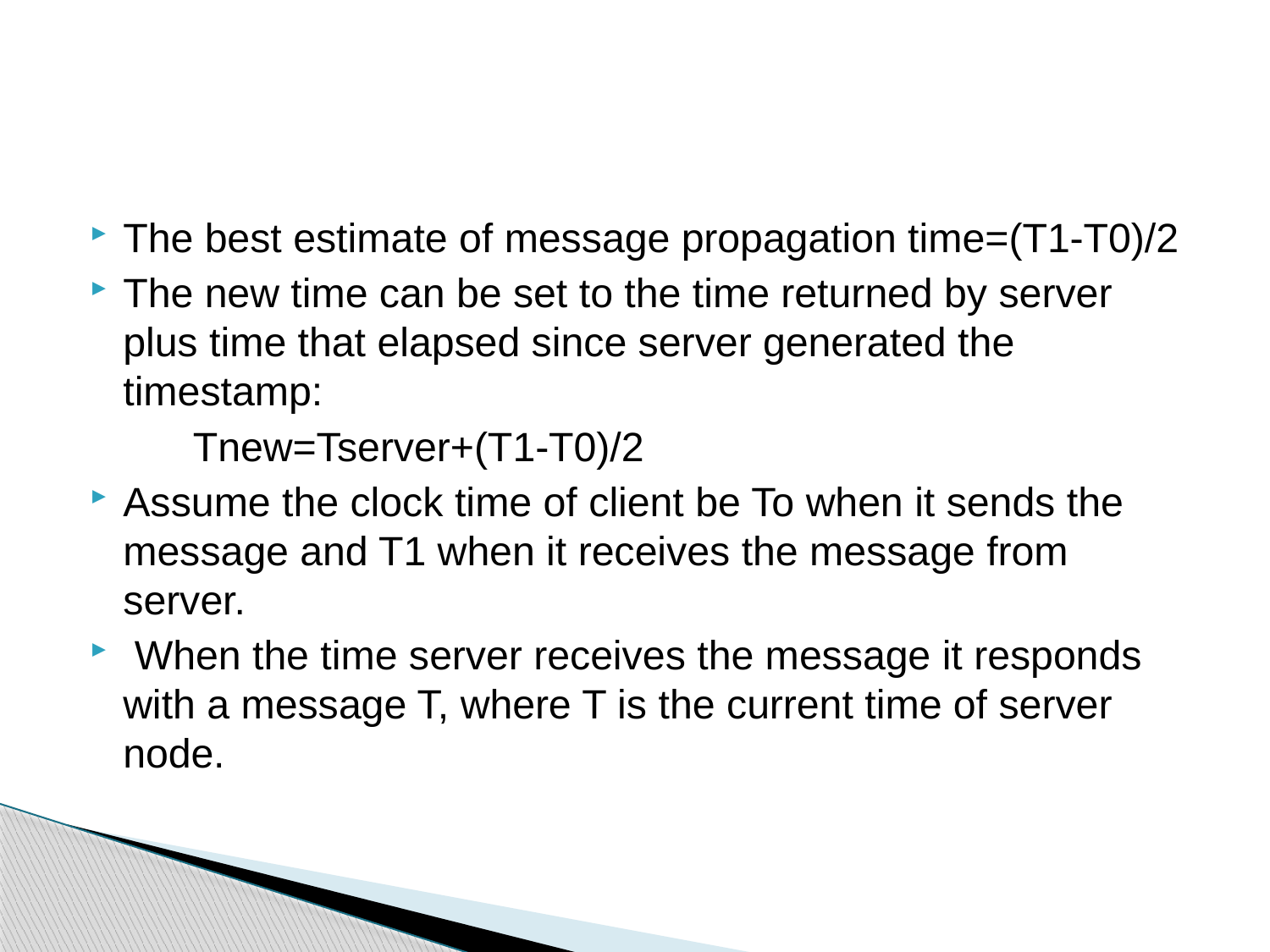

#
The best estimate of message propagation time=(T1-T0)/2
The new time can be set to the time returned by server plus time that elapsed since server generated the timestamp:
         Tnew=Tserver+(T1-T0)/2
Assume the clock time of client be To when it sends the message and T1 when it receives the message from server.
 When the time server receives the message it responds with a message T, where T is the current time of server node.